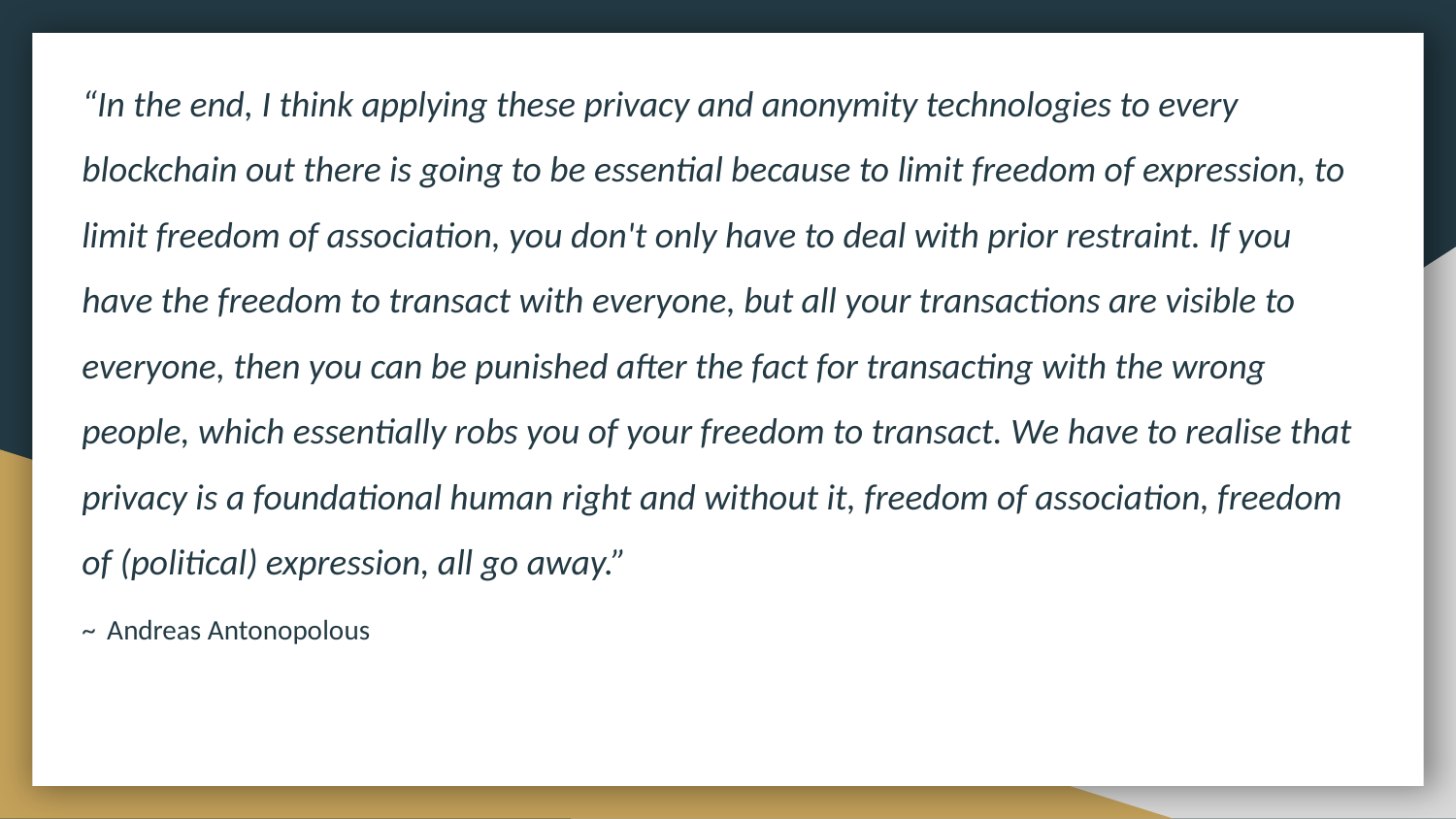

“In the end, I think applying these privacy and anonymity technologies to every blockchain out there is going to be essential because to limit freedom of expression, to limit freedom of association, you don't only have to deal with prior restraint. If you have the freedom to transact with everyone, but all your transactions are visible to everyone, then you can be punished after the fact for transacting with the wrong people, which essentially robs you of your freedom to transact. We have to realise that privacy is a foundational human right and without it, freedom of association, freedom of (political) expression, all go away.”
~ Andreas Antonopolous